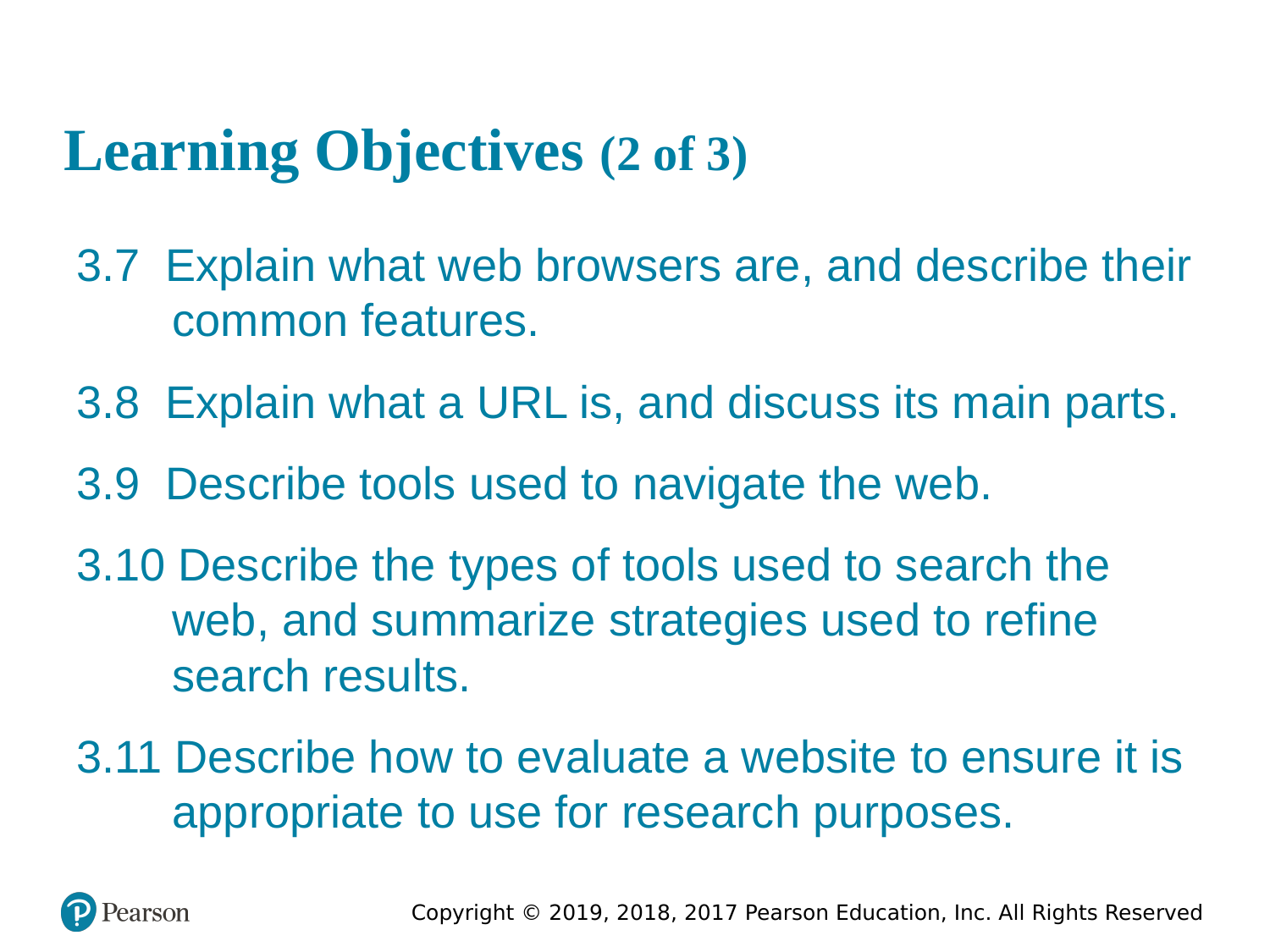

# Learning Objectives (2 of 3)
3.7  Explain what web browsers are, and describe their common features.
3.8  Explain what a URL is, and discuss its main parts.
3.9  Describe tools used to navigate the web.
3.10 Describe the types of tools used to search the web, and summarize strategies used to refine search results.
3.11 Describe how to evaluate a website to ensure it is appropriate to use for research purposes.